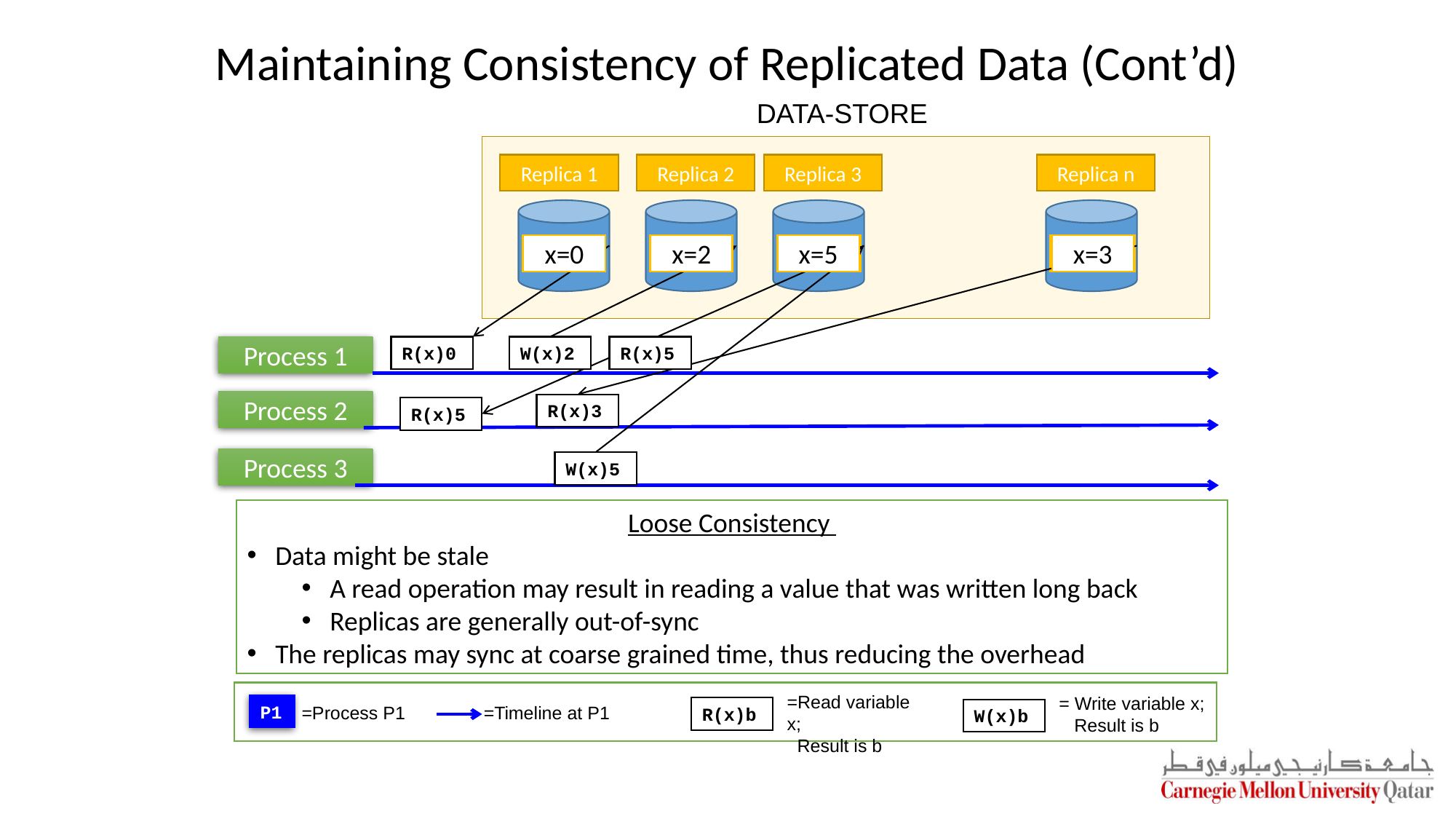

# Maintaining Consistency of Replicated Data (Cont’d)
DATA-STORE

Replica 1
Replica 2
Replica 3
Replica n

x=0
x=2
x=0
x=0
x=2
x=0
x=5
x=2
x=0
x=3
x=2
Process 1
R(x)0
W(x)2
R(x)?
R(x)5
Process 2
R(x)?
R(x)3
R(x)5
Process 3
W(x)5
Loose Consistency
Data might be stale
A read operation may result in reading a value that was written long back
Replicas are generally out-of-sync
The replicas may sync at coarse grained time, thus reducing the overhead

=Read variable x;
  Result is b
= Write variable x;
   Result is b
P1
=Process P1
=Timeline at P1
R(x)b
W(x)b